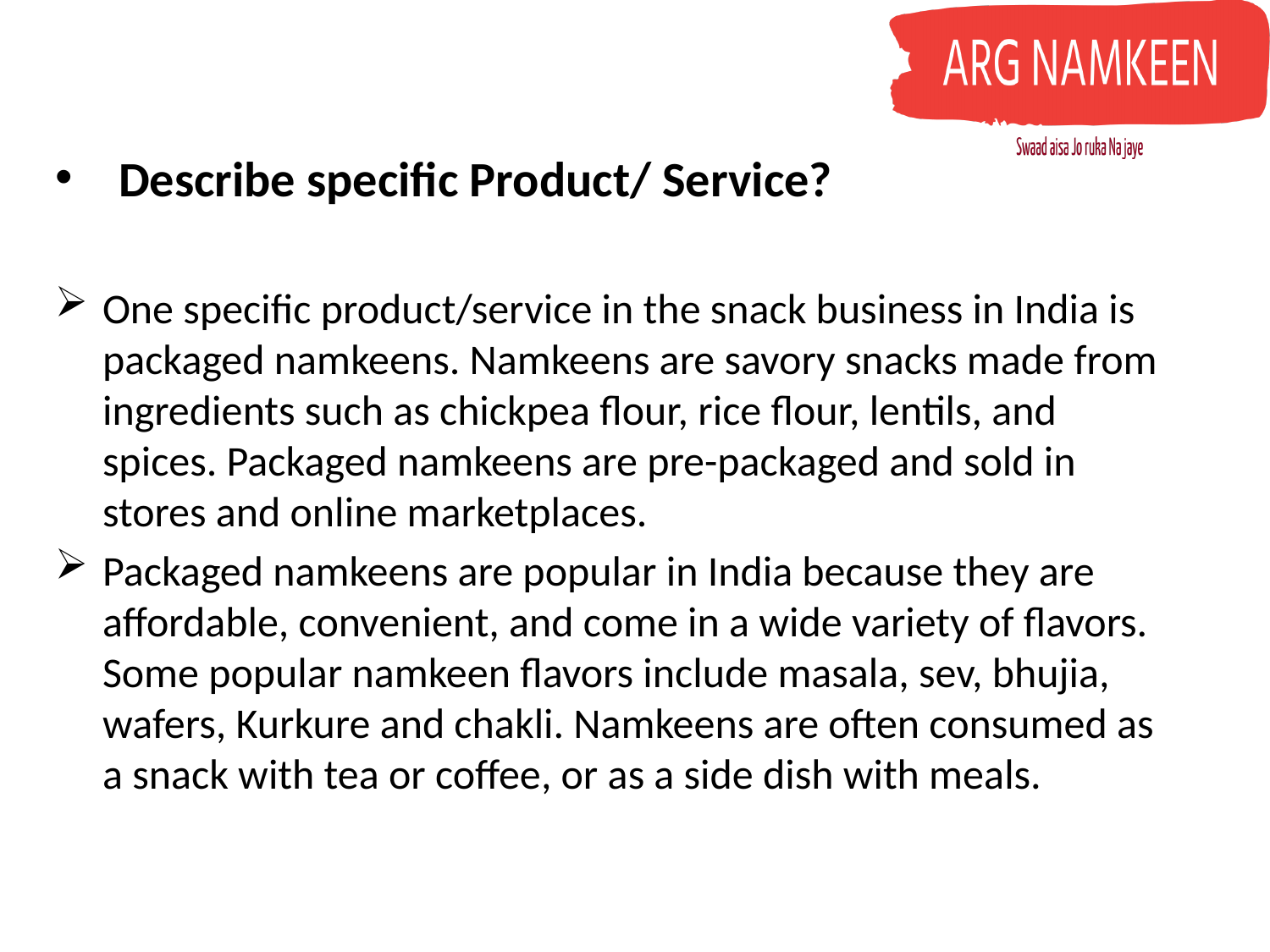

# Describe specific Product/ Service?
One specific product/service in the snack business in India is packaged namkeens. Namkeens are savory snacks made from ingredients such as chickpea flour, rice flour, lentils, and spices. Packaged namkeens are pre-packaged and sold in stores and online marketplaces.
Packaged namkeens are popular in India because they are affordable, convenient, and come in a wide variety of flavors. Some popular namkeen flavors include masala, sev, bhujia, wafers, Kurkure and chakli. Namkeens are often consumed as a snack with tea or coffee, or as a side dish with meals.